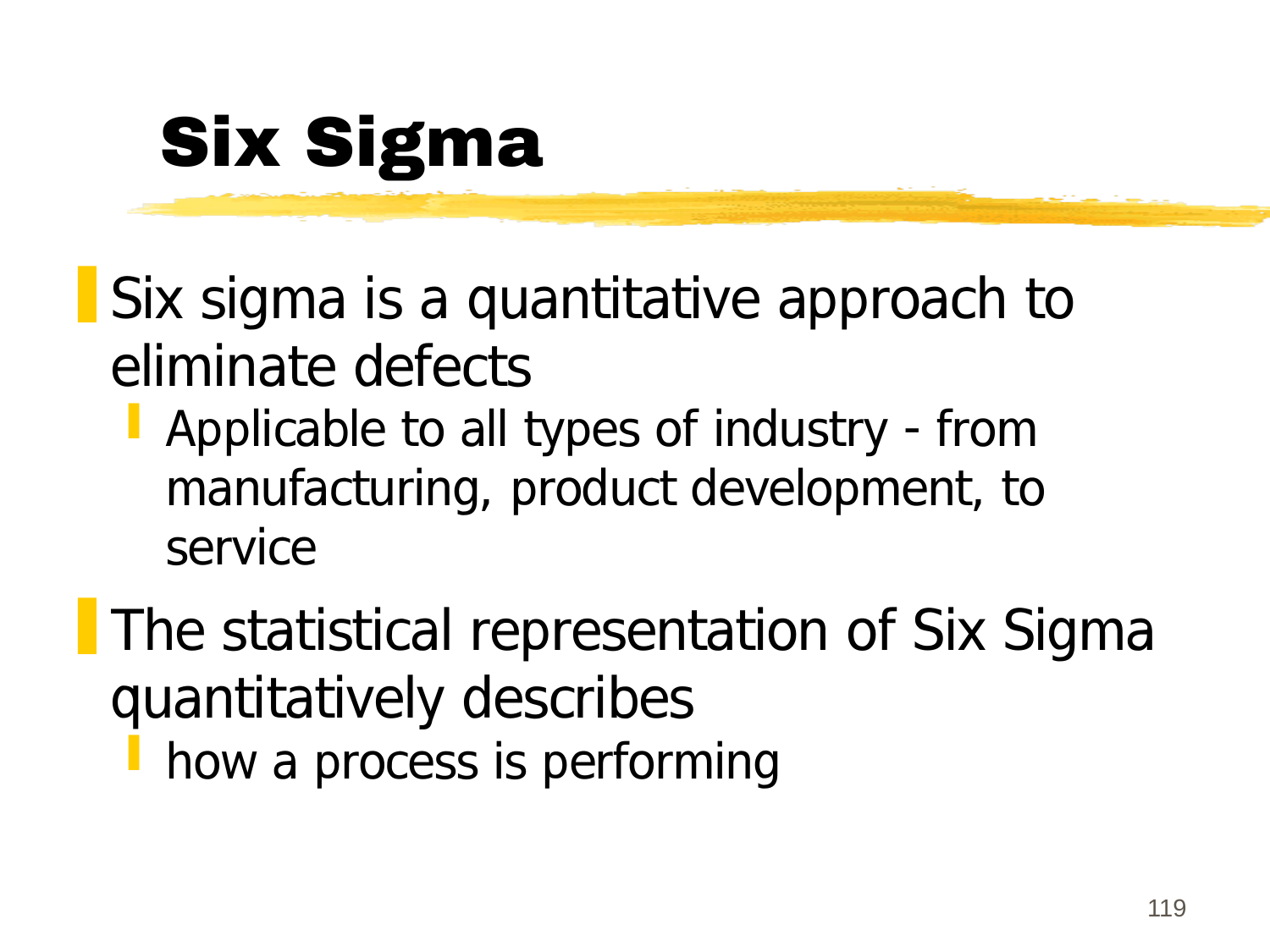

# Six Sigma
Six sigma is a quantitative approach to eliminate defects
Applicable to all types of industry - from manufacturing, product development, to service
The statistical representation of Six Sigma quantitatively describes
how a process is performing
119